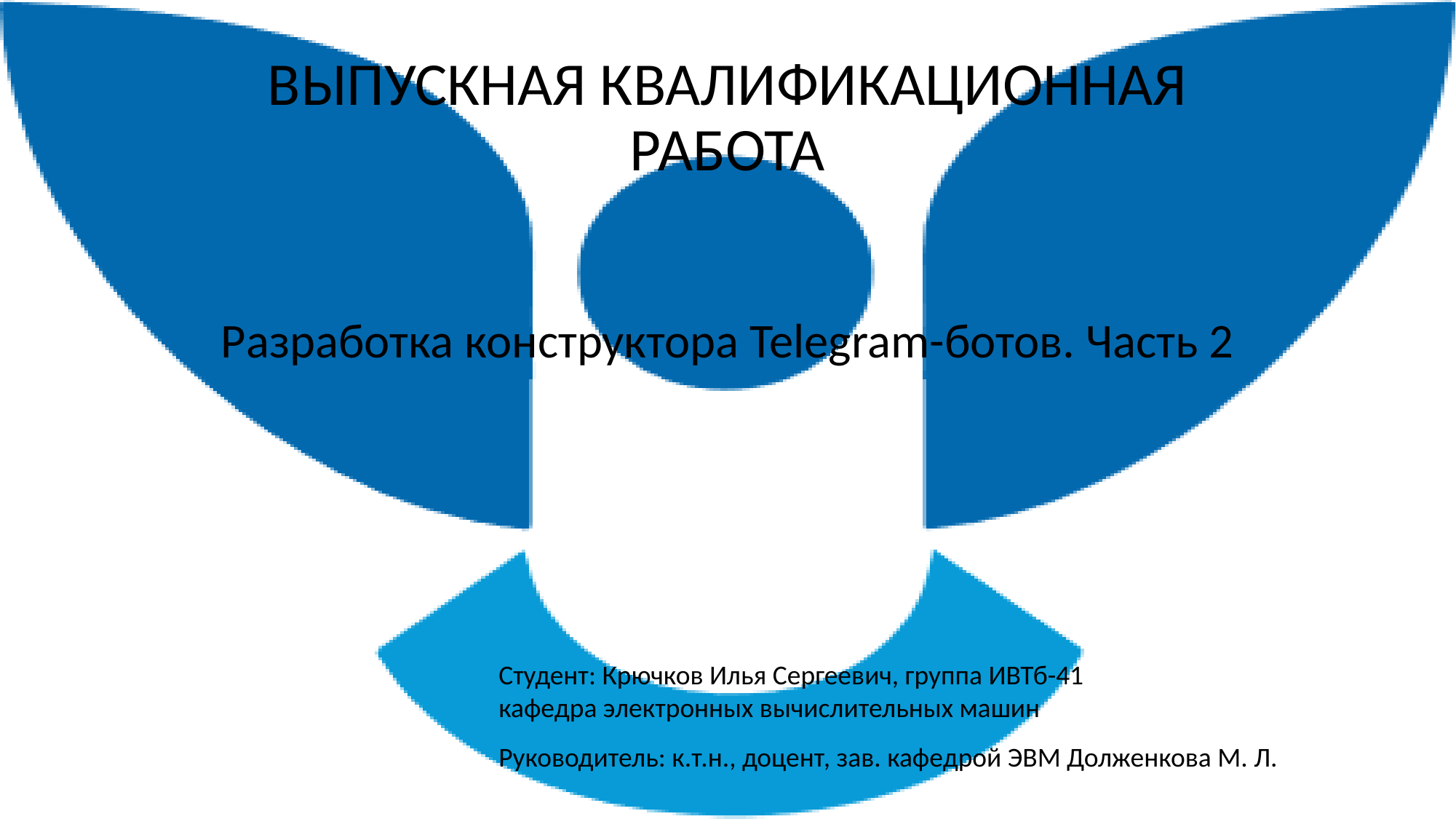

# ВЫПУСКНАЯ КВАЛИФИКАЦИОННАЯ РАБОТА
Разработка конструктора Telegram-ботов. Часть 2
Студент: Крючков Илья Сергеевич, группа ИВТб-41
кафедра электронных вычислительных машин
Руководитель: к.т.н., доцент, зав. кафедрой ЭВМ Долженкова М. Л.